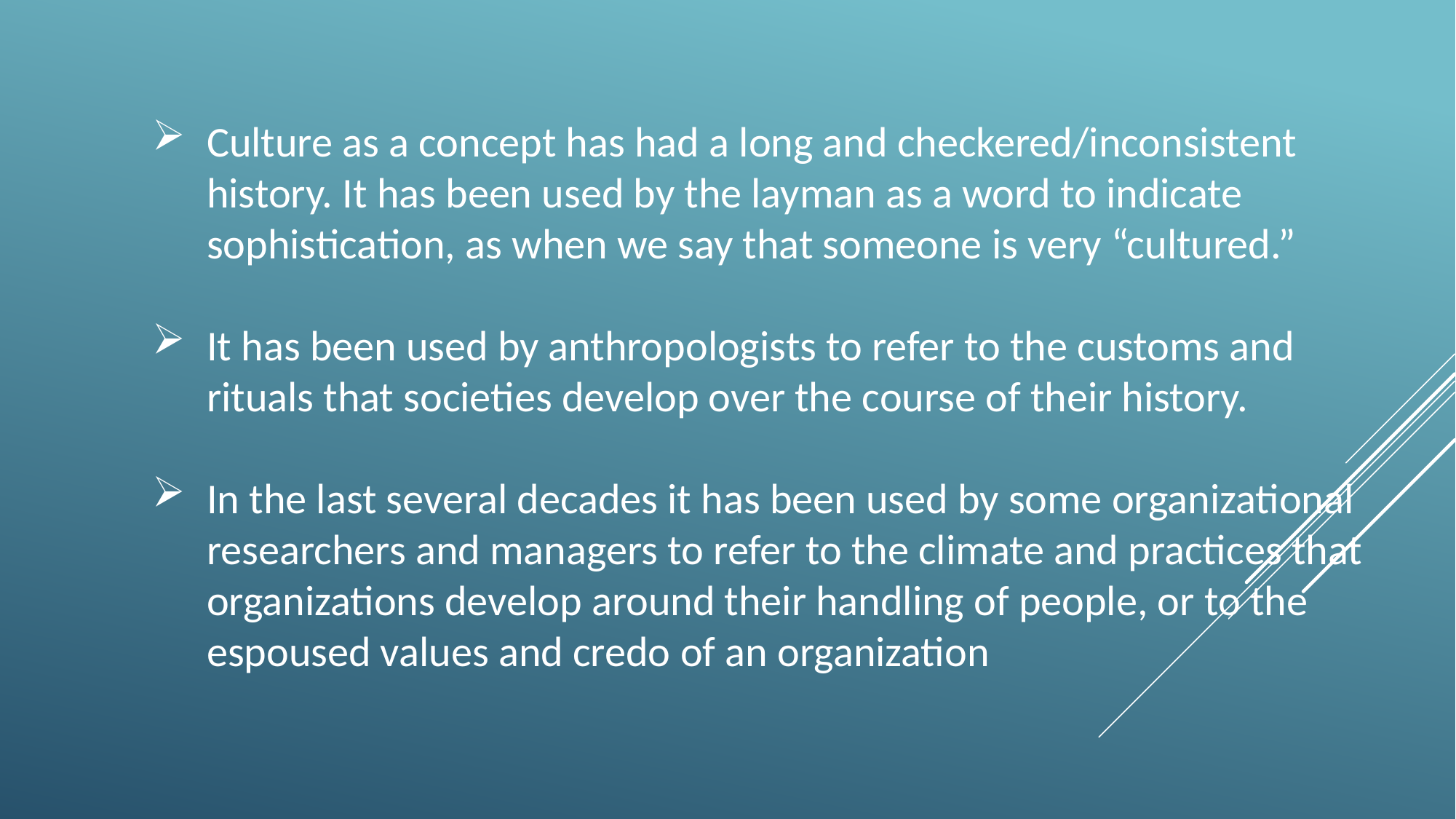

Culture as a concept has had a long and checkered/inconsistent history. It has been used by the layman as a word to indicate sophistication, as when we say that someone is very “cultured.”

It has been used by anthropologists to refer to the customs and rituals that societies develop over the course of their history.

In the last several decades it has been used by some organizational researchers and managers to refer to the climate and practices that organizations develop around their handling of people, or to the espoused values and credo of an organization